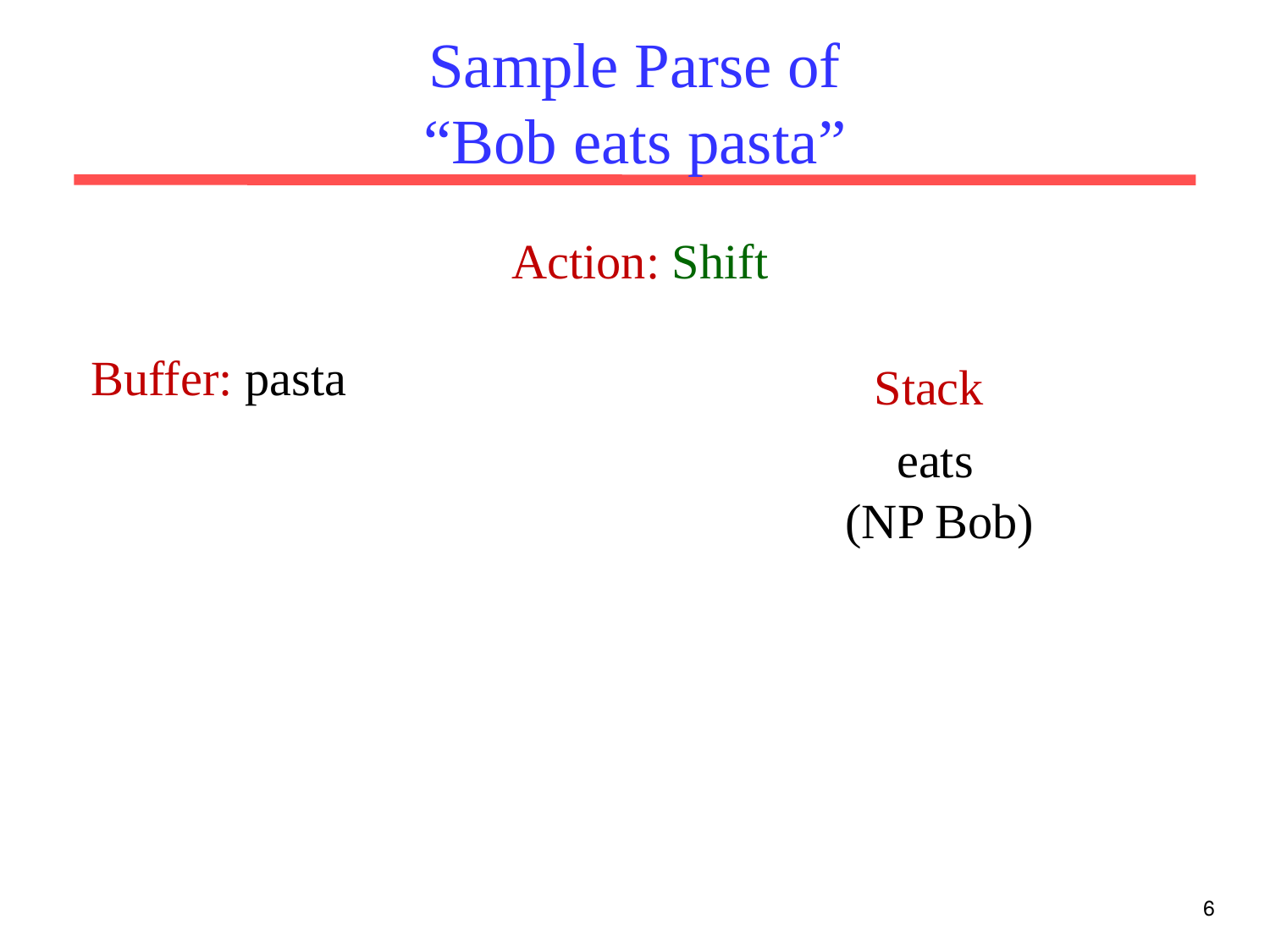

# Sample Parse of “Bob eats pasta”
Action: Shift
Buffer: pasta
Stack
 eats
 (NP Bob)
6